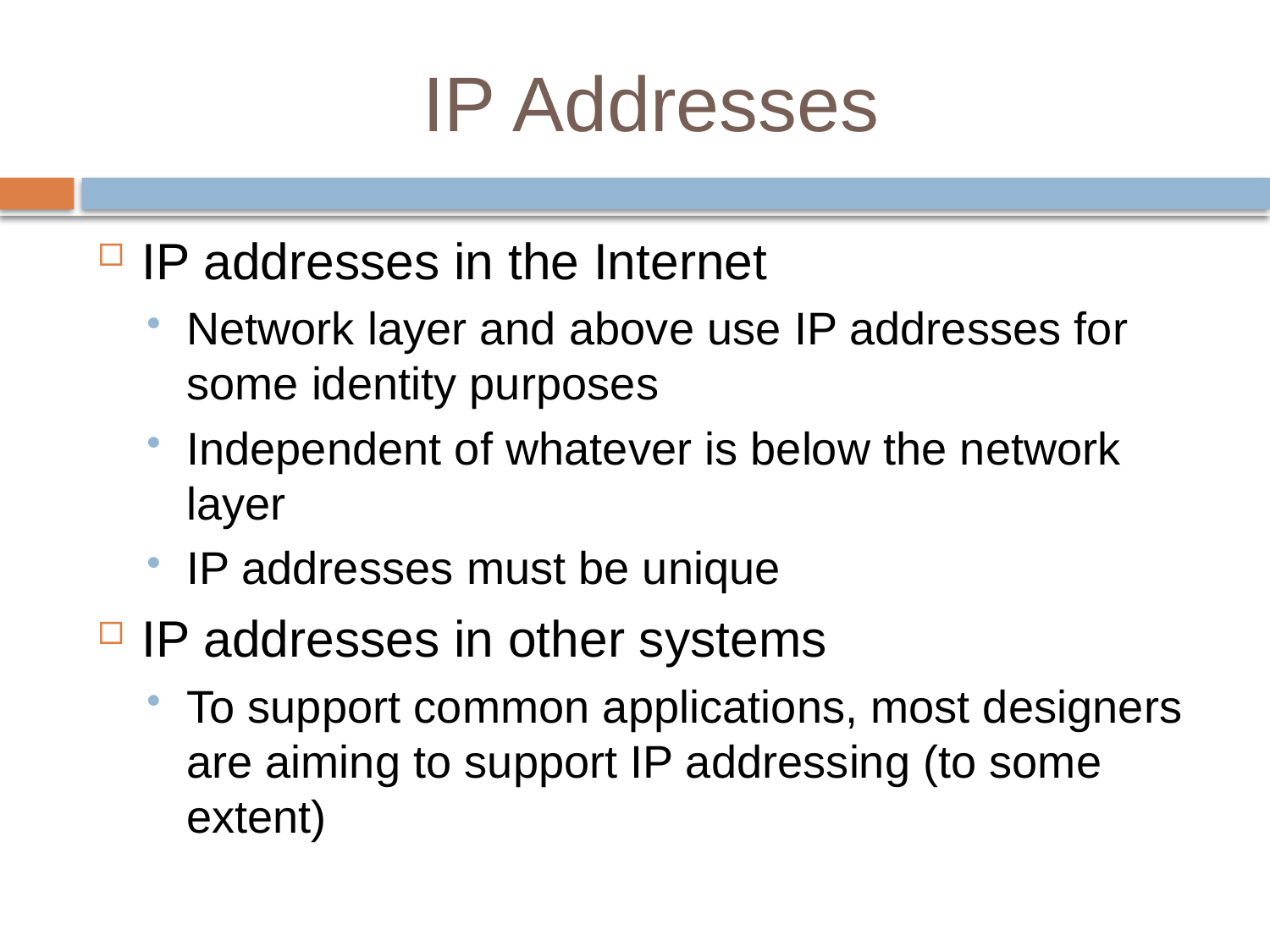

# IP Addresses
IP addresses in the Internet
Network layer and above use IP addresses for some identity purposes
Independent of whatever is below the network layer
IP addresses must be unique
IP addresses in other systems
To support common applications, most designers are aiming to support IP addressing (to some extent)